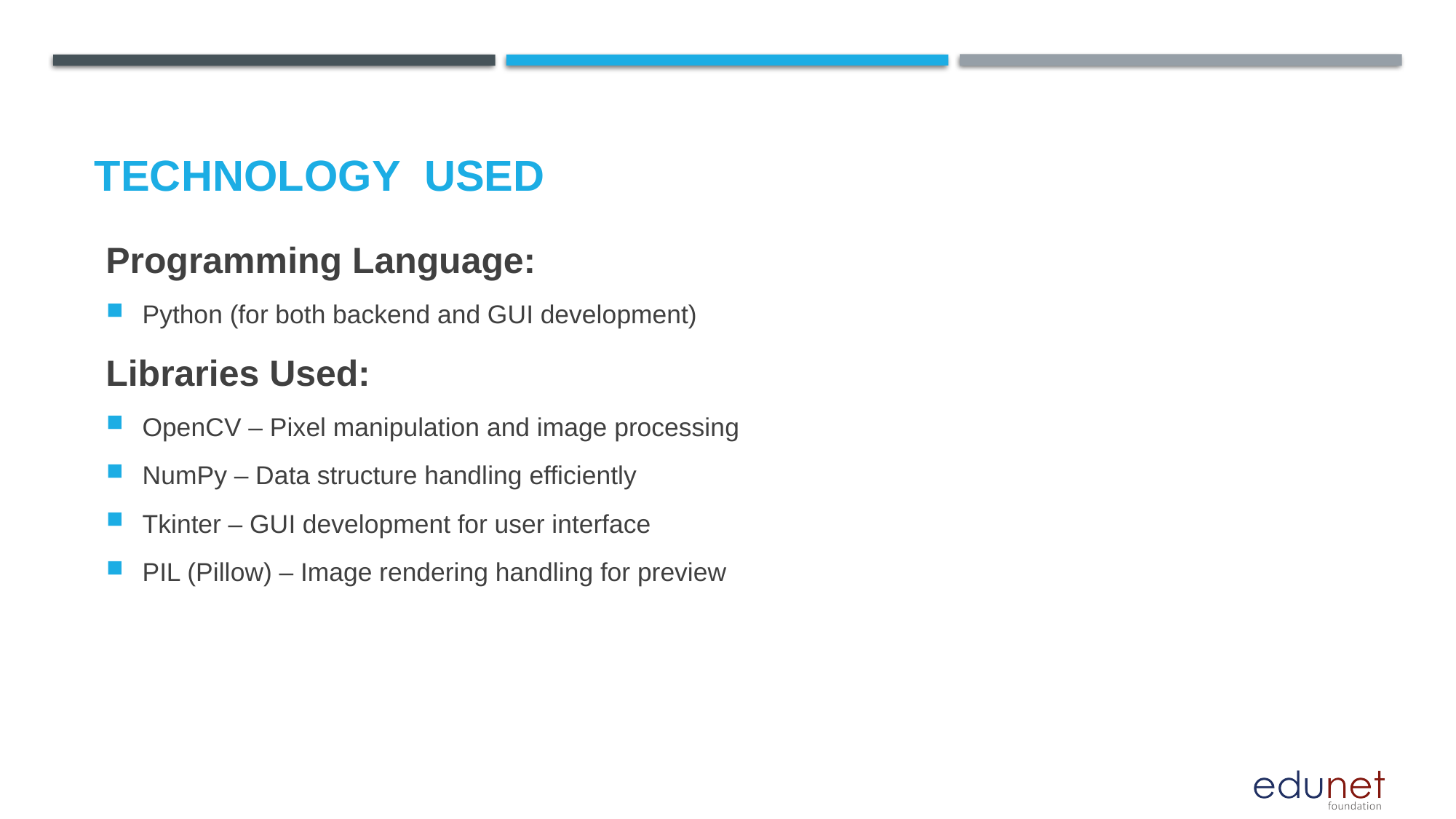

# Technology  used
Programming Language:
Python (for both backend and GUI development)
Libraries Used:
OpenCV – Pixel manipulation and image processing
NumPy – Data structure handling efficiently
Tkinter – GUI development for user interface
PIL (Pillow) – Image rendering handling for preview